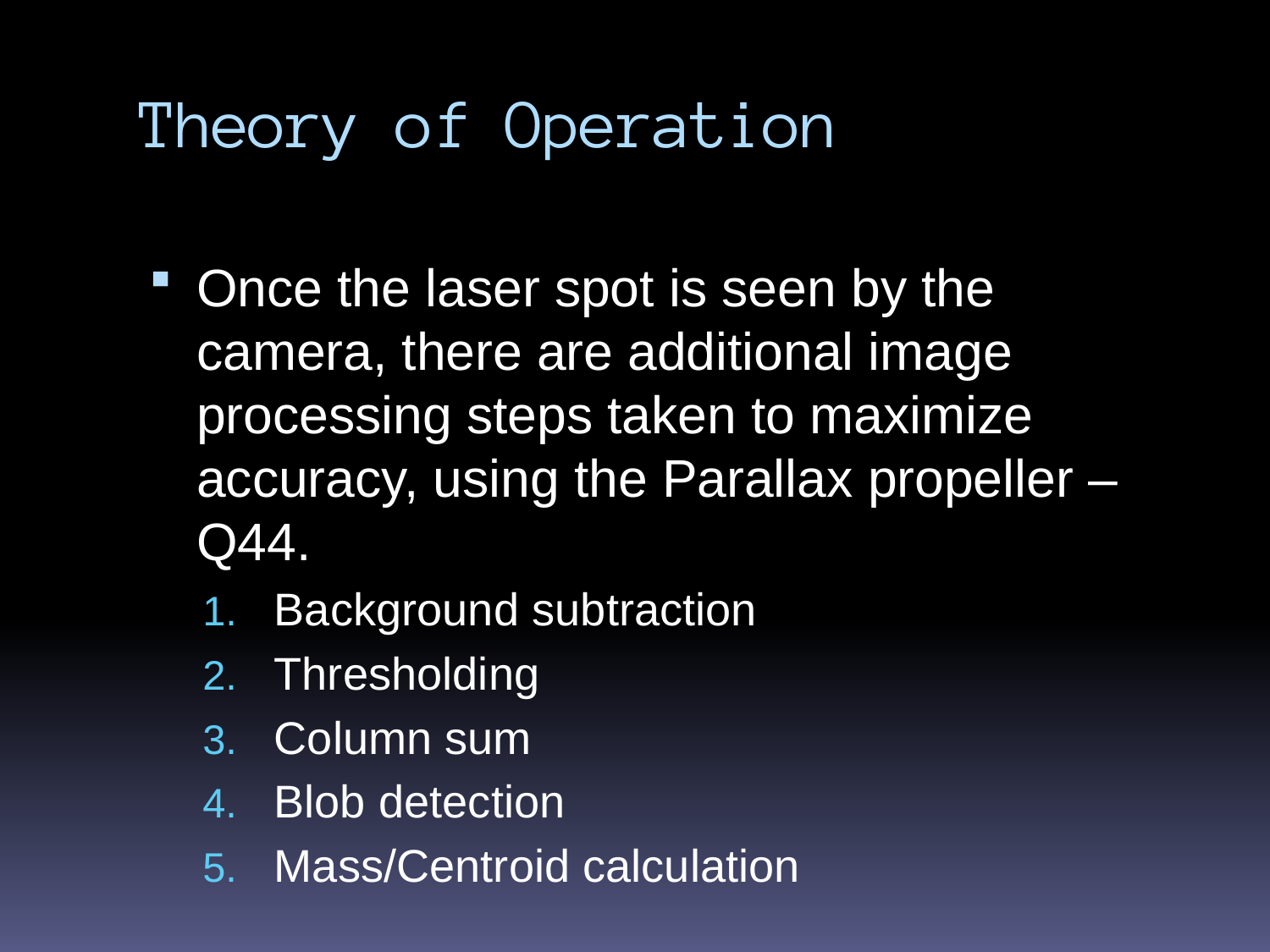

# Theory of Operation
Once the laser spot is seen by the camera, there are additional image processing steps taken to maximize accuracy, using the Parallax propeller –Q44.
Background subtraction
Thresholding
Column sum
Blob detection
Mass/Centroid calculation